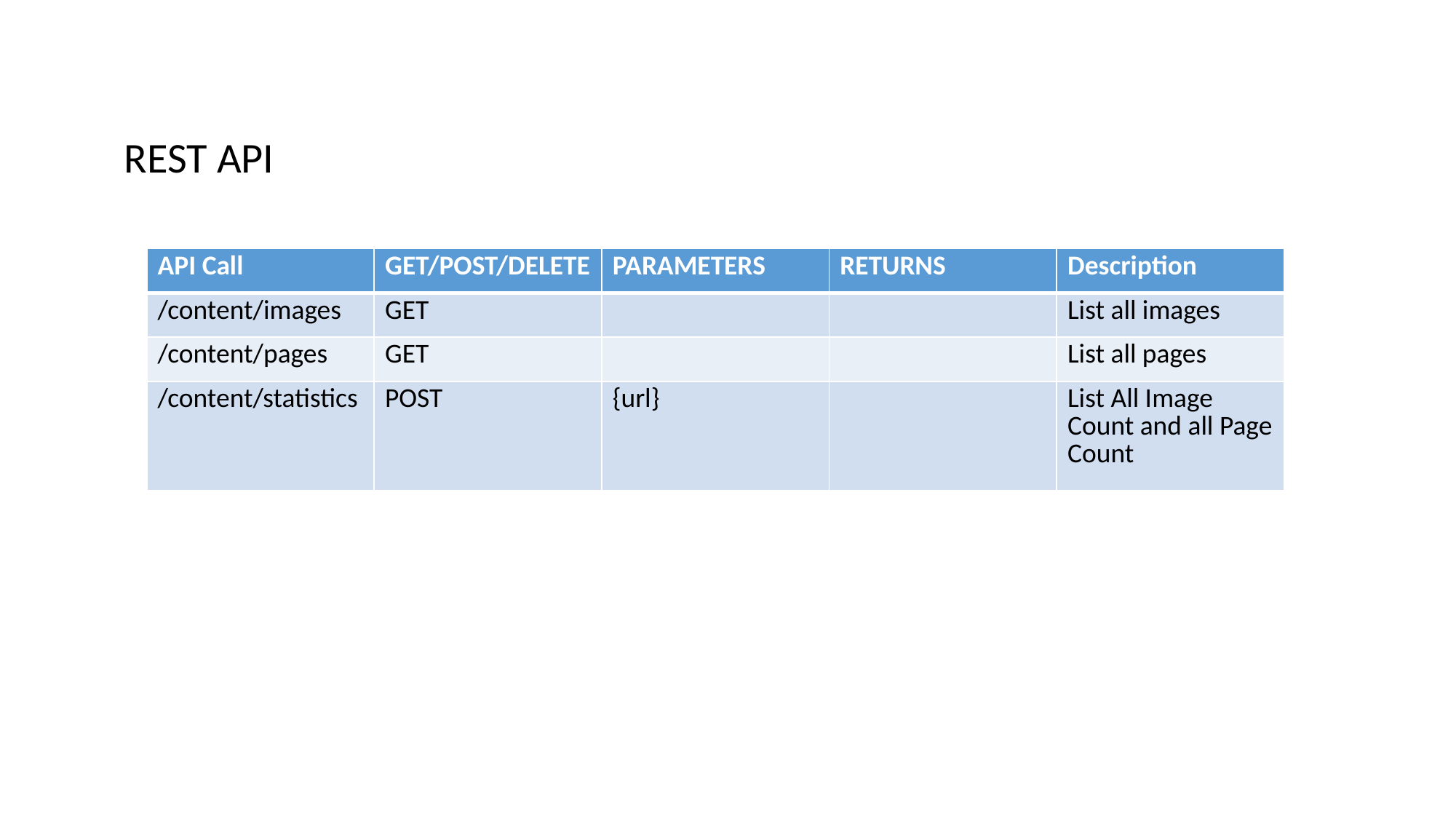

REST API

| API Call | GET/POST/DELETE | PARAMETERS | RETURNS | Description |
| --- | --- | --- | --- | --- |
| /content/images | GET |  |  | List all images |
| /content/pages | GET |  |  | List all pages |
| /content/statistics | POST | {url} |  | List All Image Count and all Page Count |